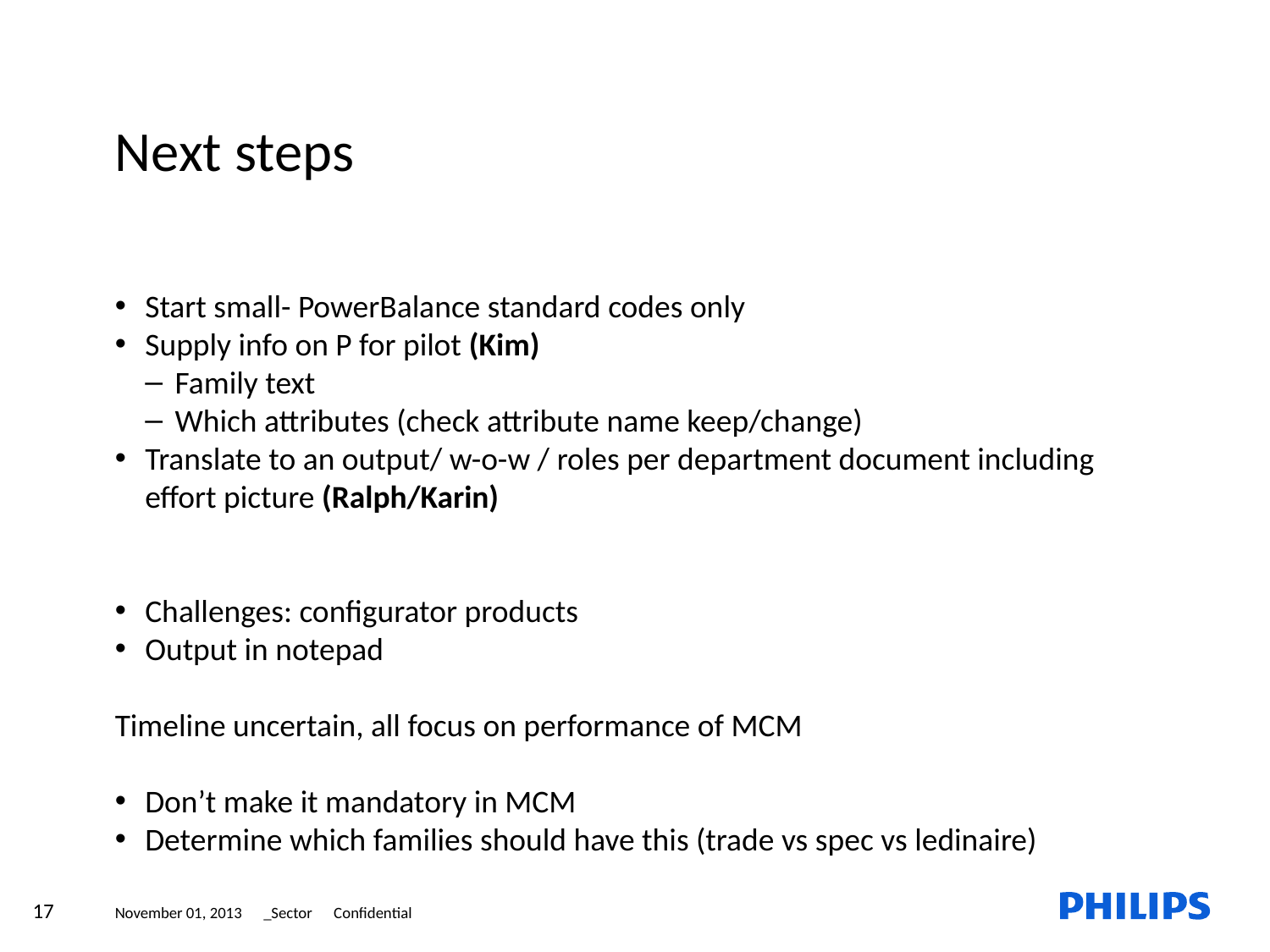

Next steps

Start small- PowerBalance standard codes only
Supply info on P for pilot (Kim)
Family text
Which attributes (check attribute name keep/change)
Translate to an output/ w-o-w / roles per department document including effort picture (Ralph/Karin)

Challenges: configurator products
Output in notepad

Timeline uncertain, all focus on performance of MCM

Don’t make it mandatory in MCM
Determine which families should have this (trade vs spec vs ledinaire)